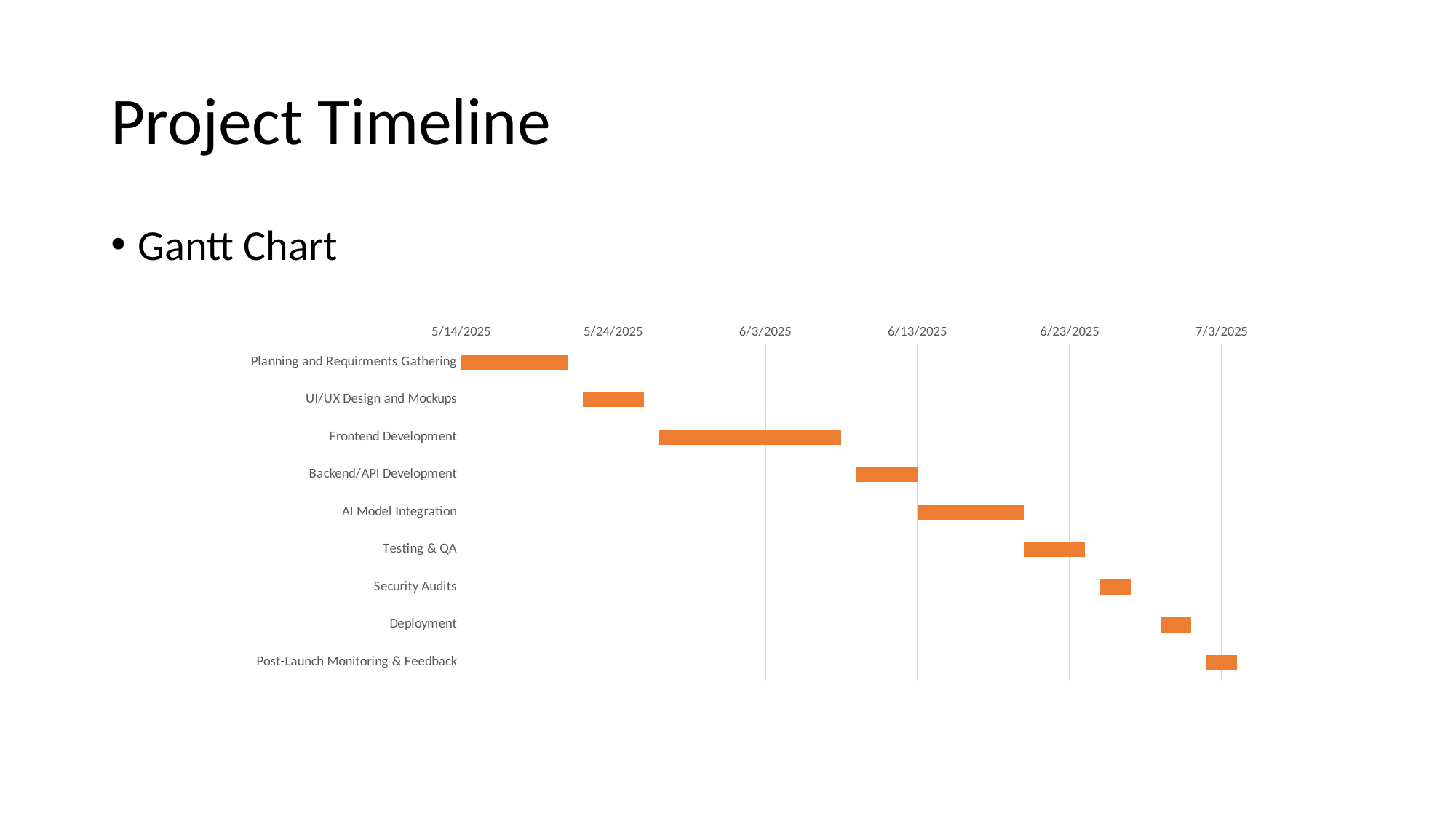

# Project Timeline
Gantt Chart

### Chart

| Category | Start Date | Days |
|---|---|---|
| Planning and Requirments Gathering | 45791.0 | 7.0 |
| UI/UX Design and Mockups | 45799.0 | 4.0 |
| Frontend Development | 45804.0 | 12.0 |
| Backend/API Development | 45817.0 | 4.0 |
| AI Model Integration | 45821.0 | 7.0 |
| Testing & QA | 45828.0 | 4.0 |
| Security Audits | 45833.0 | 2.0 |
| Deployment | 45837.0 | 2.0 |
| Post-Launch Monitoring & Feedback | 45840.0 | 2.0 |